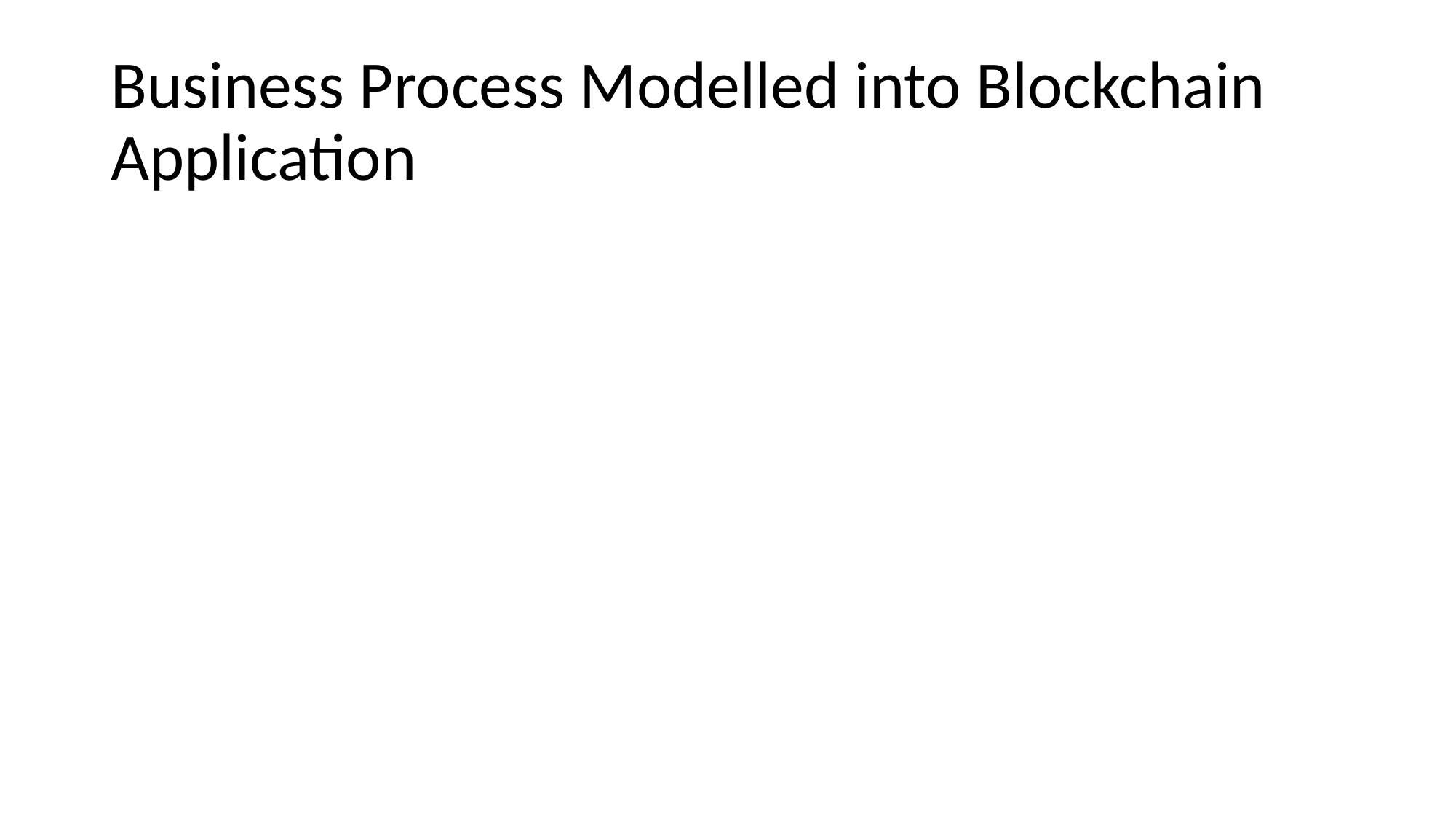

# Business Process Modelled into Blockchain Application